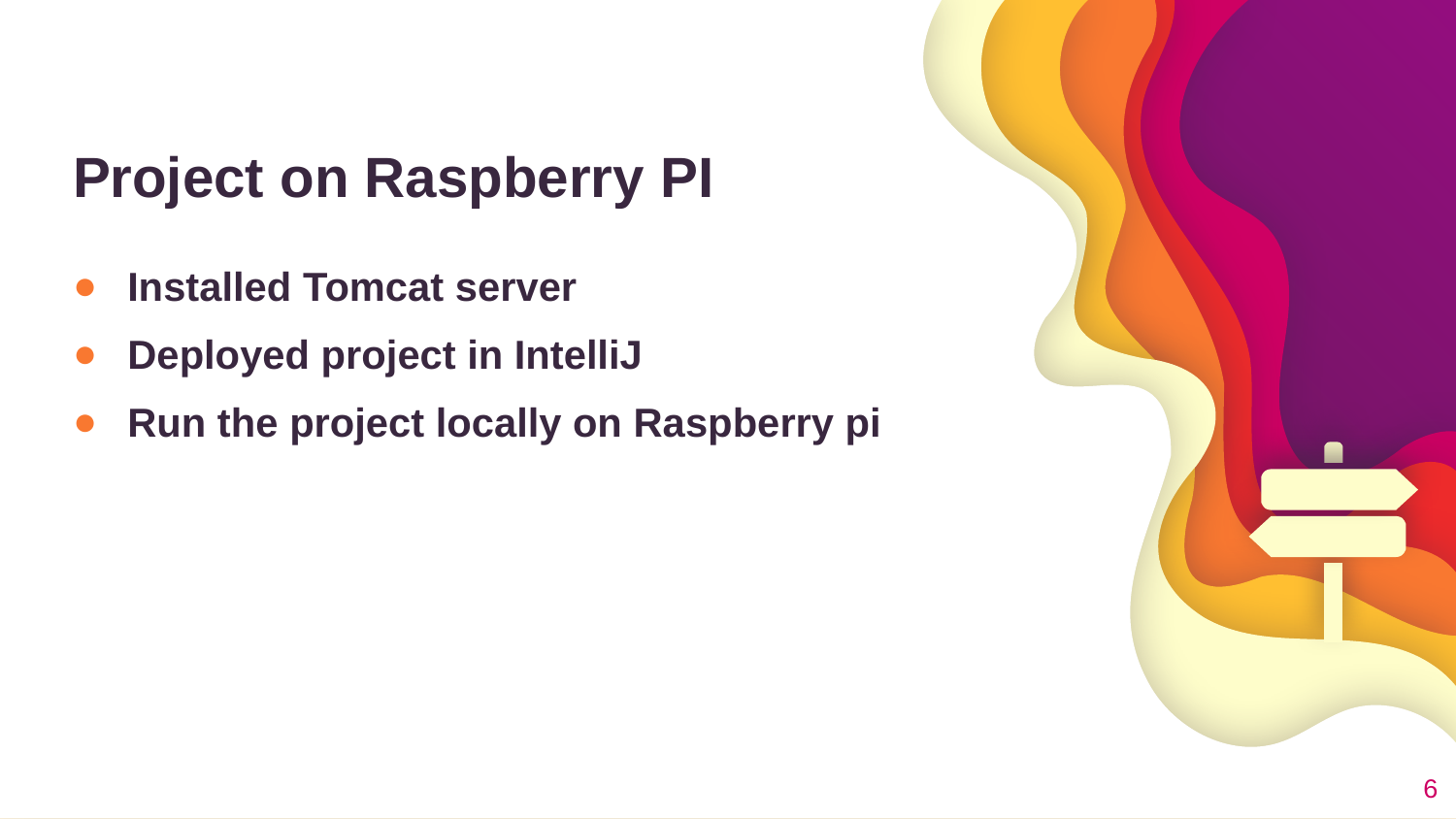

# Project on Raspberry PI
Installed Tomcat server
Deployed project in IntelliJ
Run the project locally on Raspberry pi

6